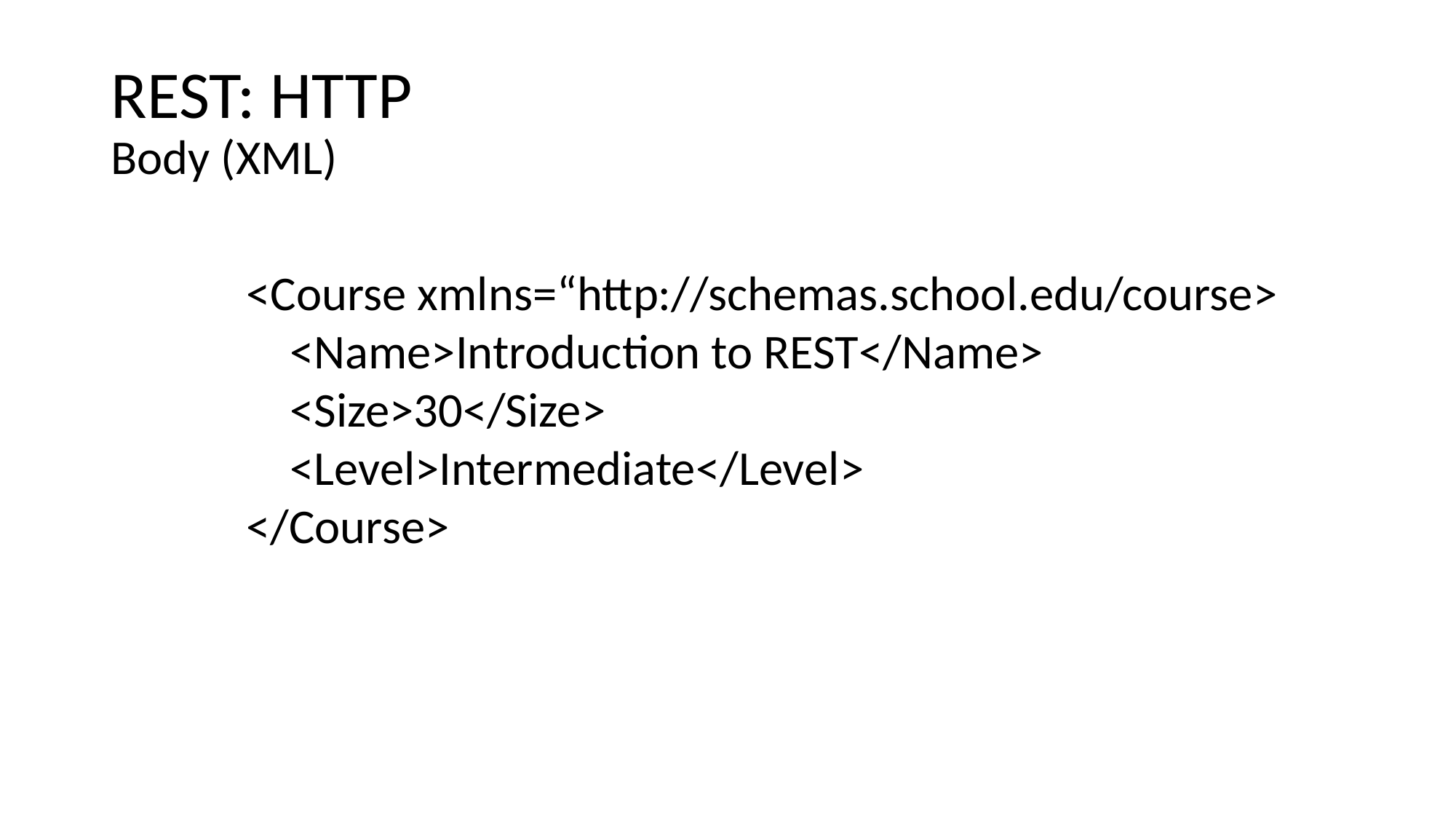

# REST: HTTP Body (XML)
<Course xmlns=“http://schemas.school.edu/course>
    <Name>Introduction to REST</Name>
    <Size>30</Size>
    <Level>Intermediate</Level>
</Course>